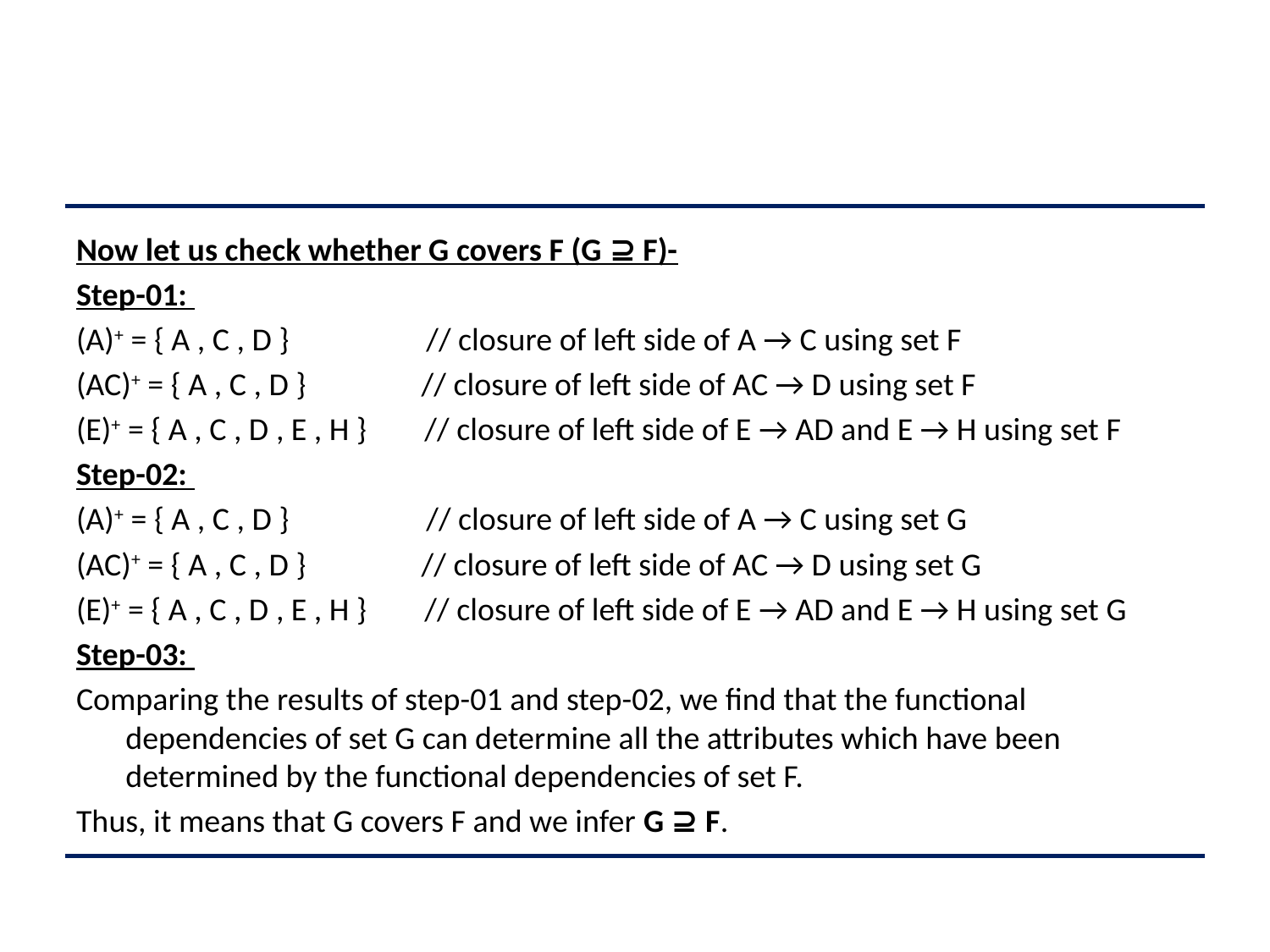

#
Now let us check whether G covers F (G ⊇ F)-
Step-01:
(A)+ = { A , C , D }                   // closure of left side of A → C using set F
(AC)+ = { A , C , D }                // closure of left side of AC → D using set F
(E)+ = { A , C , D , E , H }        // closure of left side of E → AD and E → H using set F
Step-02:
(A)+ = { A , C , D }                   // closure of left side of A → C using set G
(AC)+ = { A , C , D }                // closure of left side of AC → D using set G
(E)+ = { A , C , D , E , H }        // closure of left side of E → AD and E → H using set G
Step-03:
Comparing the results of step-01 and step-02, we find that the functional dependencies of set G can determine all the attributes which have been determined by the functional dependencies of set F.
Thus, it means that G covers F and we infer G ⊇ F.